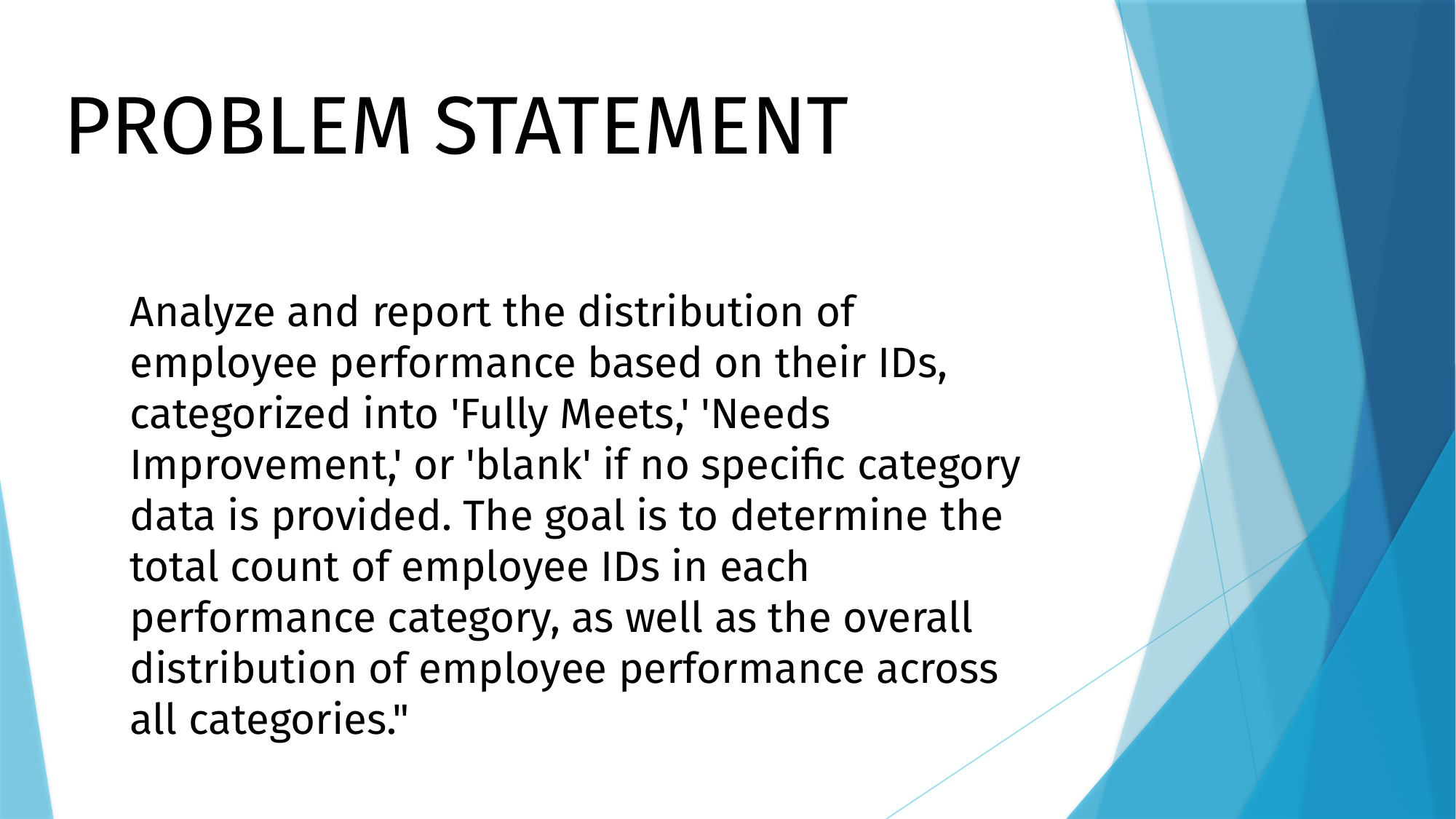

# PROBLEM STATEMENT
Analyze and report the distribution of employee performance based on their IDs, categorized into 'Fully Meets,' 'Needs Improvement,' or 'blank' if no specific category data is provided. The goal is to determine the total count of employee IDs in each performance category, as well as the overall distribution of employee performance across all categories."